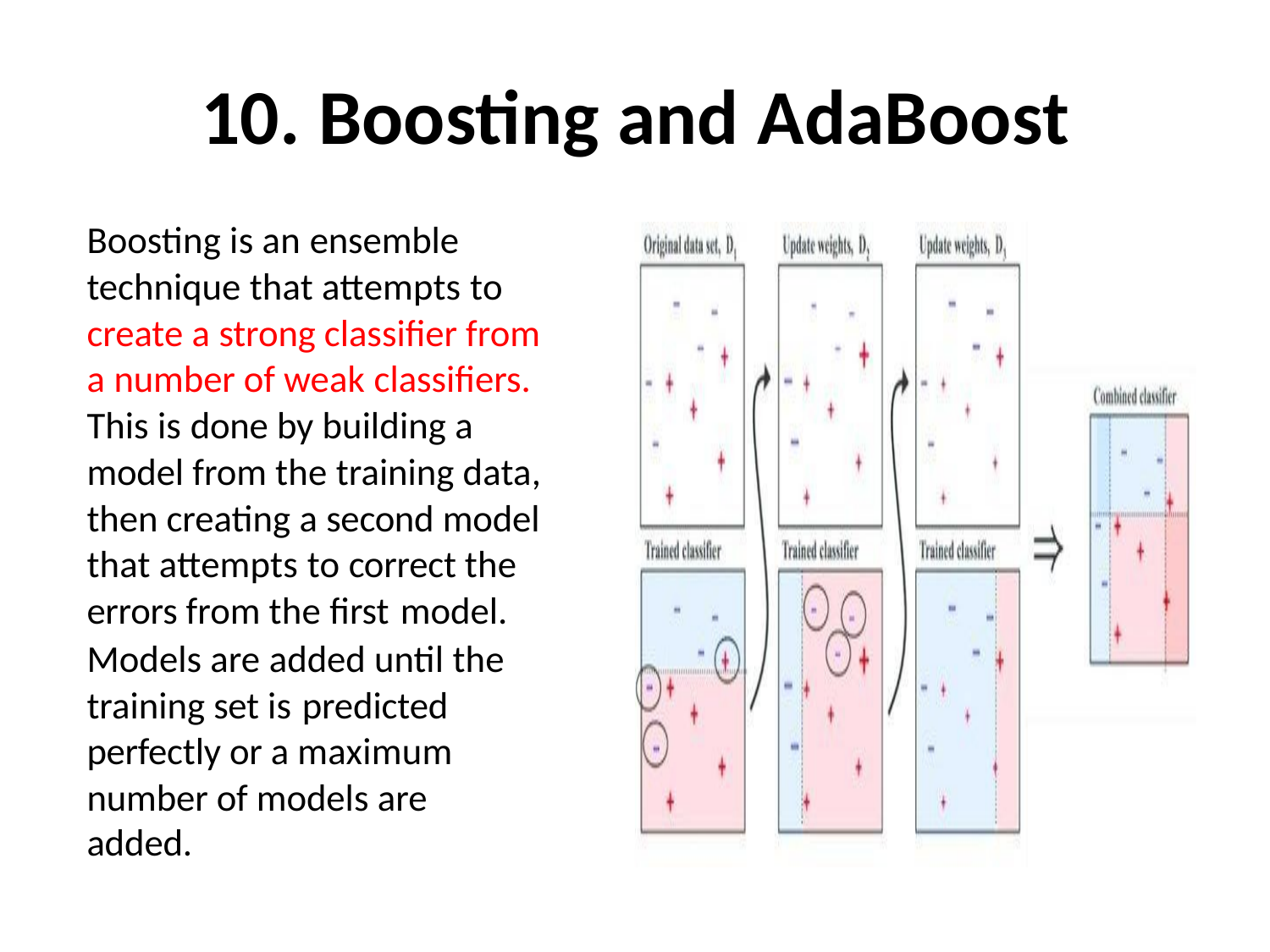

# 10. Boosting and AdaBoost
Boosting is an ensemble  technique that attempts to  create a strong classifier from  a number of weak classifiers.  This is done by building a  model from the training data,  then creating a second model  that attempts to correct the  errors from the first model.
Models are added until the  training set is predicted
perfectly or a maximum
number of models are added.